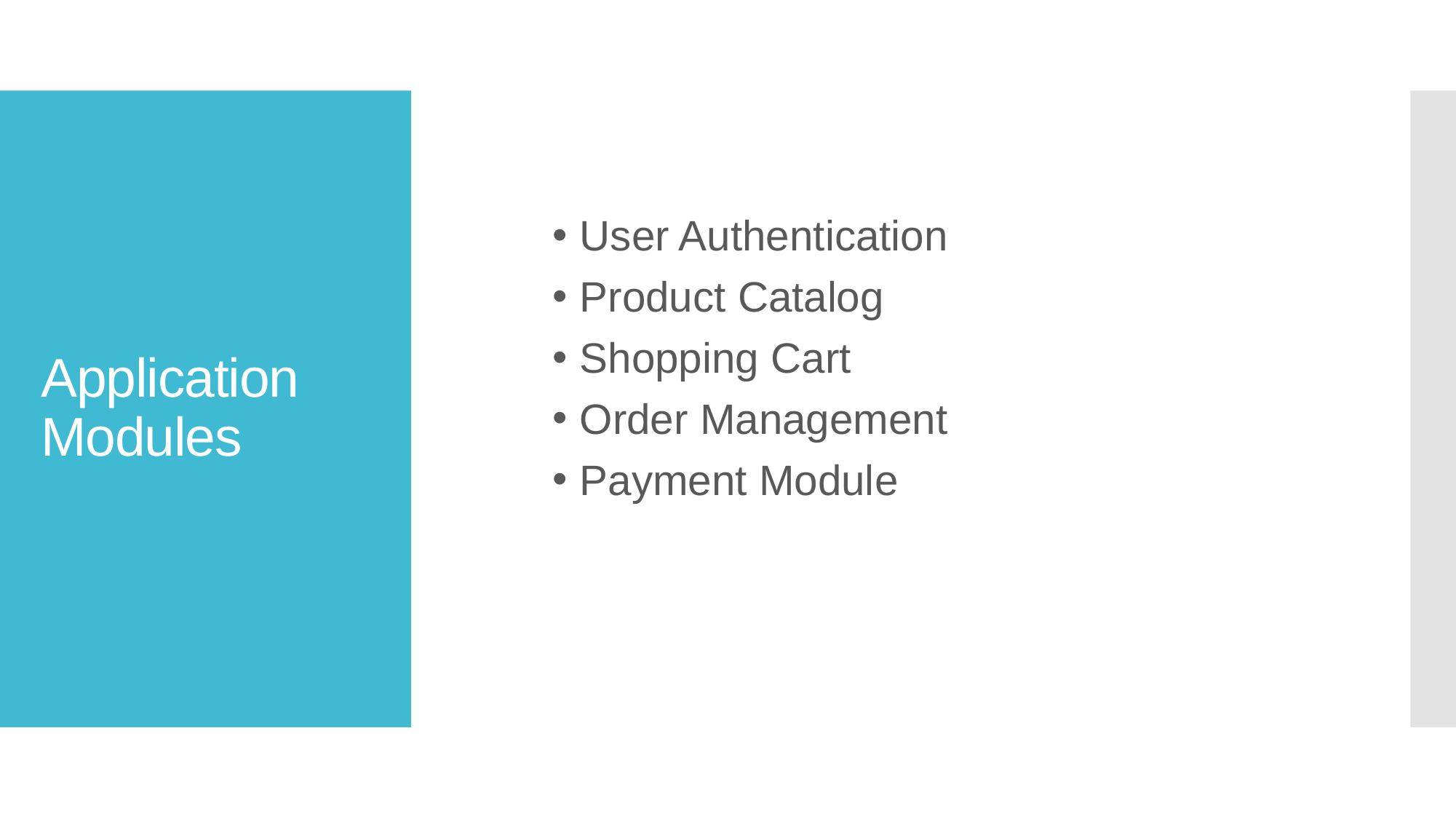

# Application Modules​
User Authentication
Product Catalog
Shopping Cart
Order Management
Payment Module